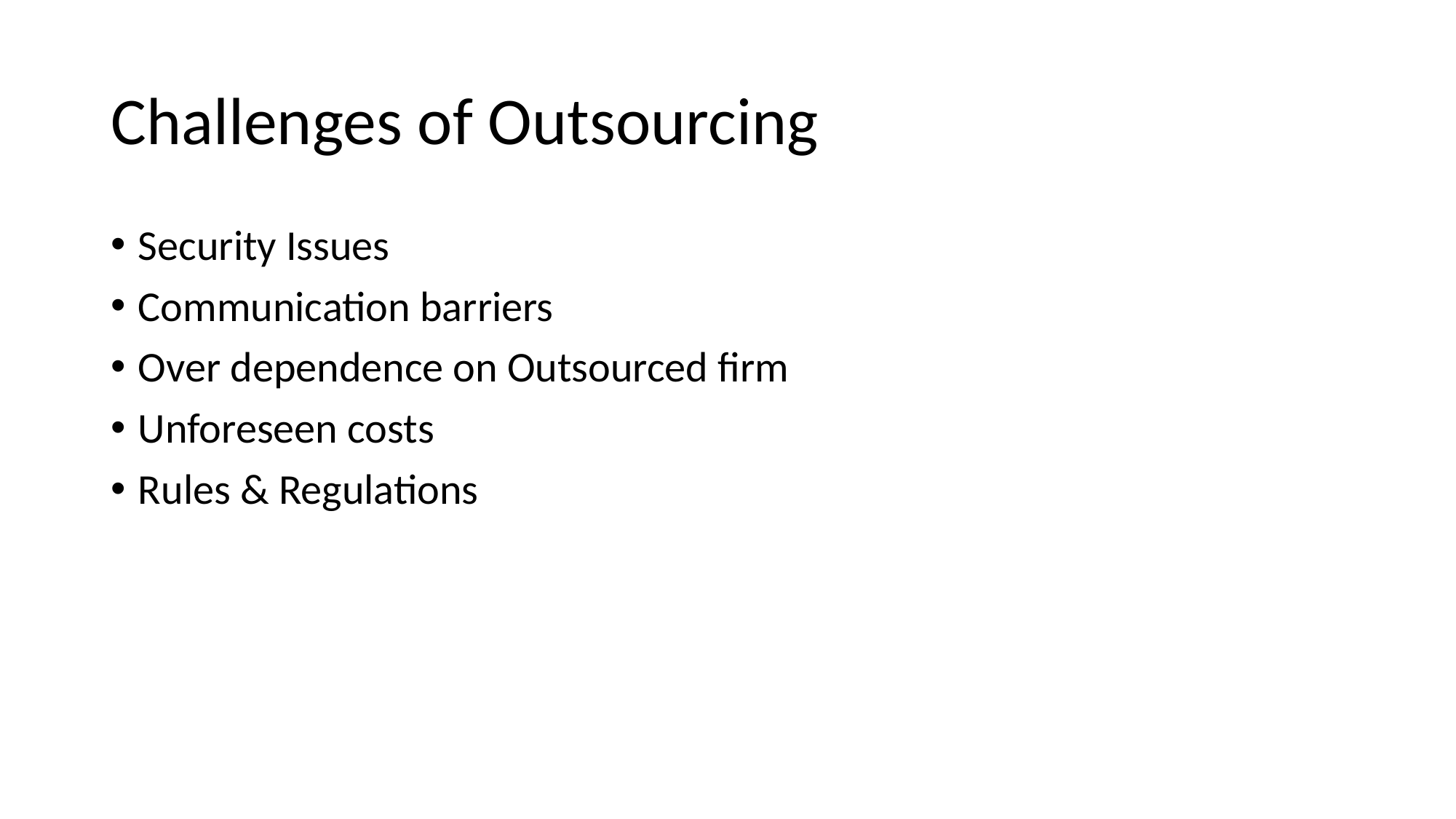

# Challenges of Outsourcing
Security Issues
Communication barriers
Over dependence on Outsourced firm
Unforeseen costs
Rules & Regulations